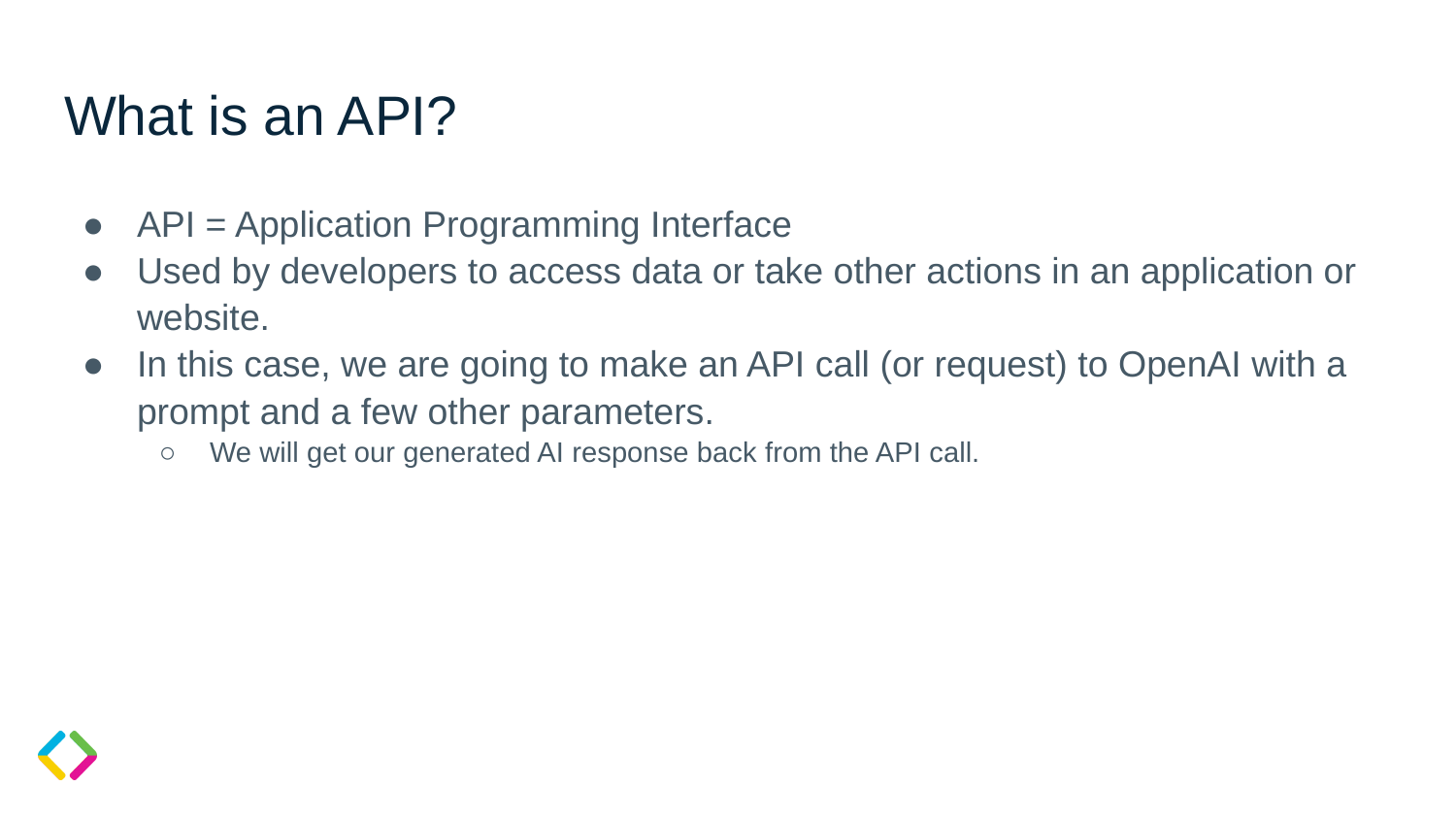

# What is an API?
API = Application Programming Interface
Used by developers to access data or take other actions in an application or website.
In this case, we are going to make an API call (or request) to OpenAI with a prompt and a few other parameters.
We will get our generated AI response back from the API call.